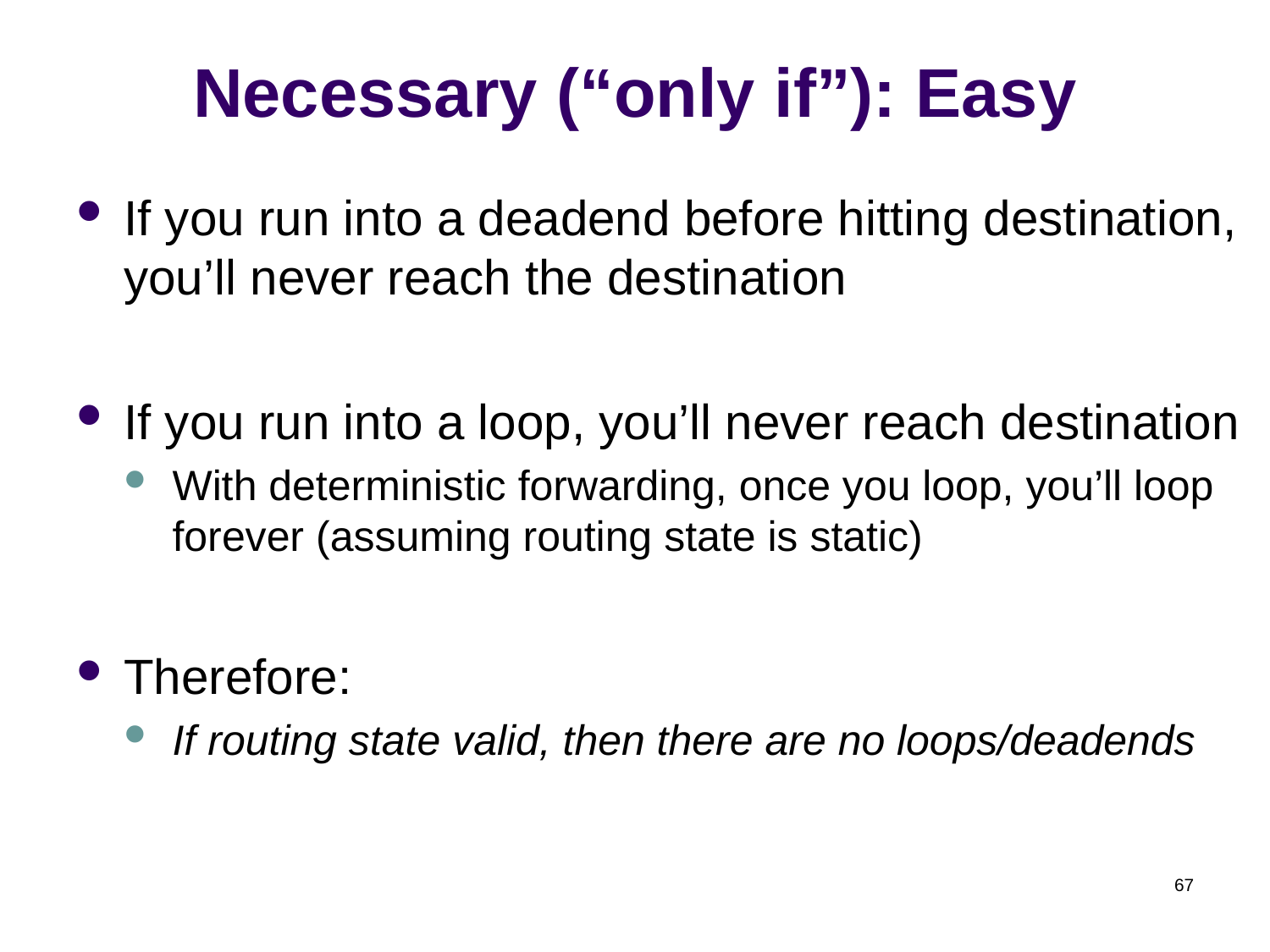

# Necessary (“only if”): Easy
If you run into a deadend before hitting destination, you’ll never reach the destination

If you run into a loop, you’ll never reach destination
With deterministic forwarding, once you loop, you’ll loop forever (assuming routing state is static)

Therefore:
If routing state valid, then there are no loops/deadends

67